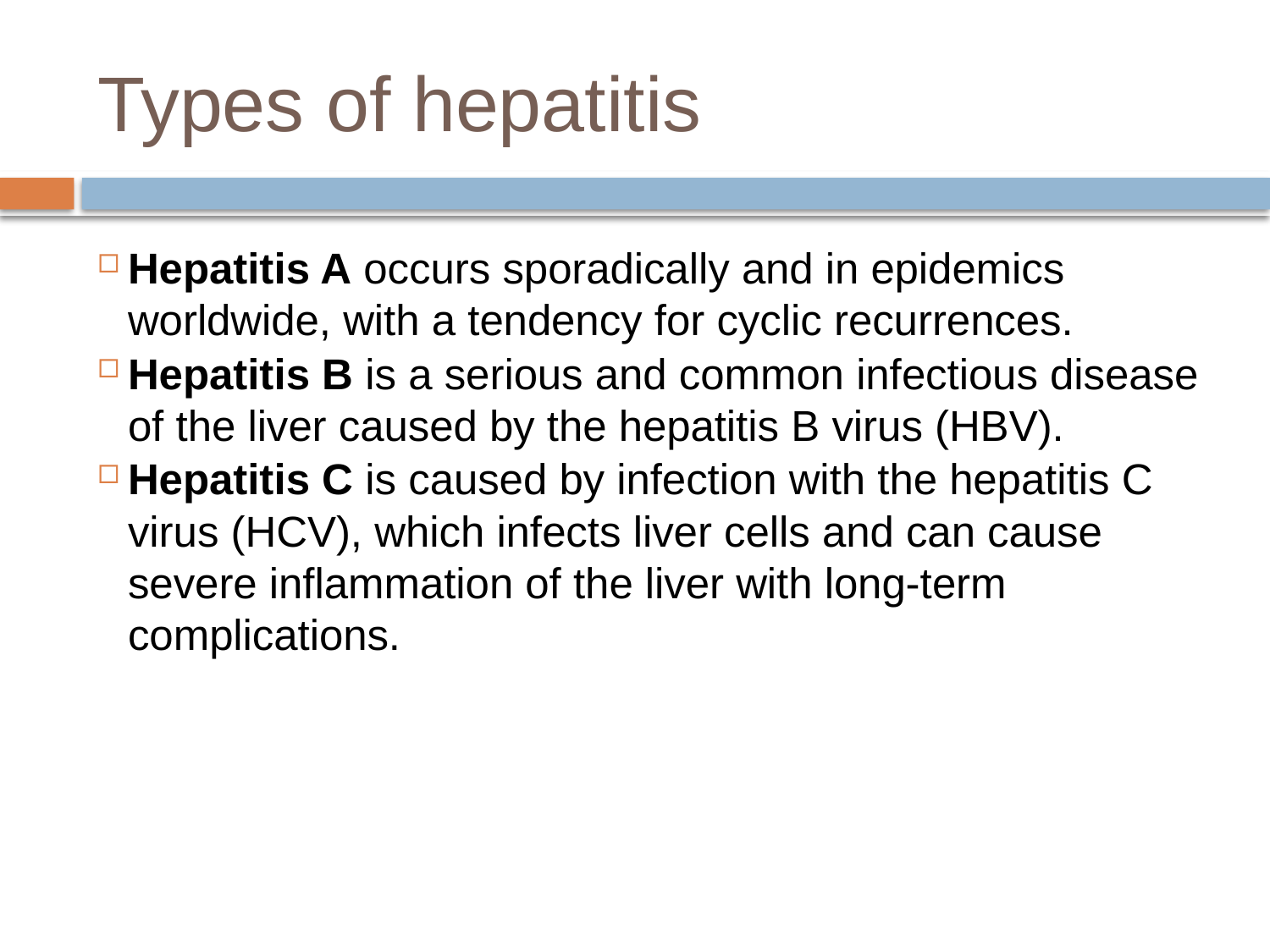

# Types of hepatitis

Hepatitis A occurs sporadically and in epidemics worldwide, with a tendency for cyclic recurrences.
Hepatitis B is a serious and common infectious disease of the liver caused by the hepatitis B virus (HBV).
Hepatitis C is caused by infection with the hepatitis C virus (HCV), which infects liver cells and can cause severe inflammation of the liver with long-term complications.